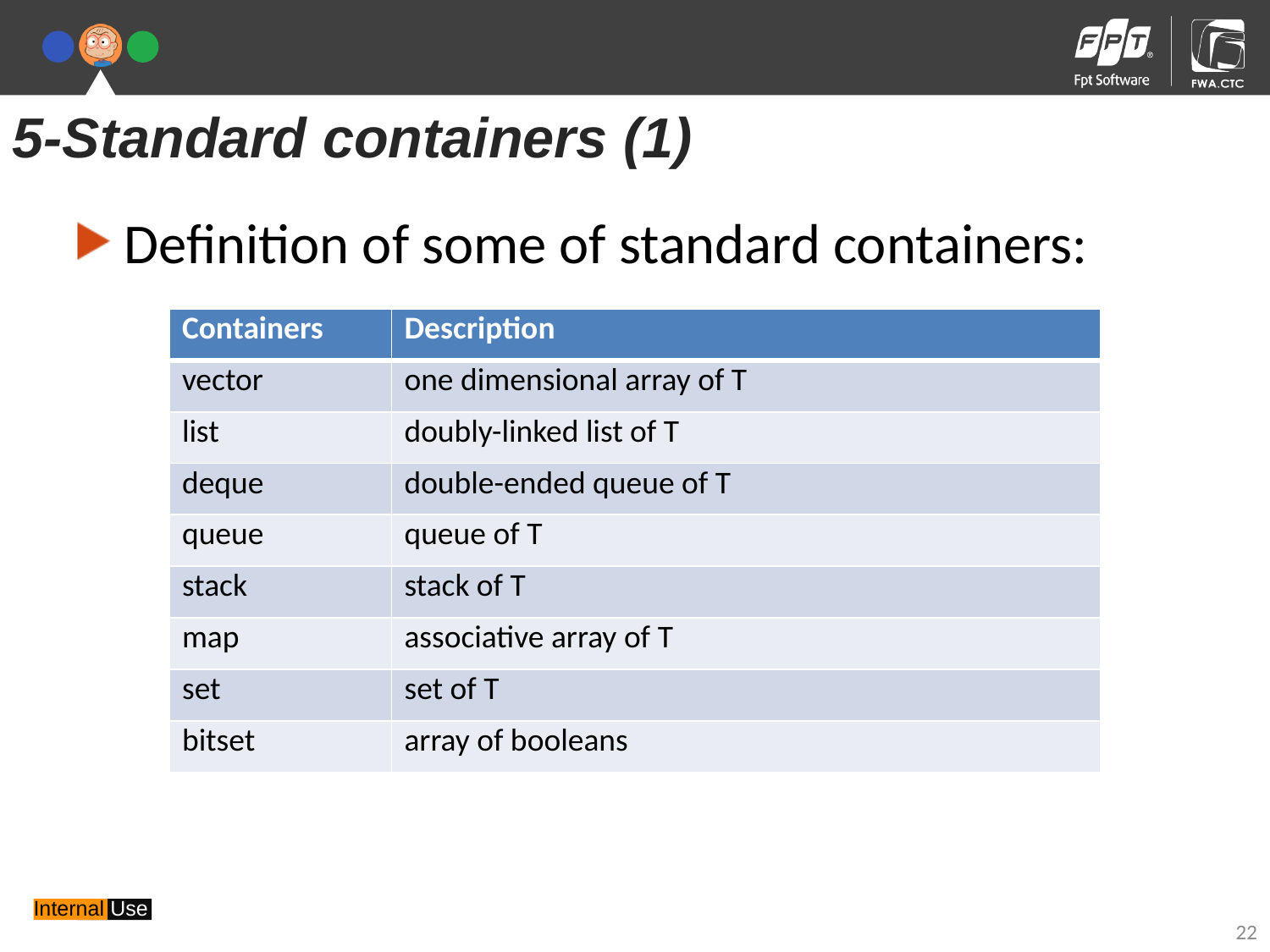

5-Standard containers (1)
Definition of some of standard containers:
| Containers | Description |
| --- | --- |
| vector | one dimensional array of T |
| list | doubly-linked list of T |
| deque | double-ended queue of T |
| queue | queue of T |
| stack | stack of T |
| map | associative array of T |
| set | set of T |
| bitset | array of booleans |
22